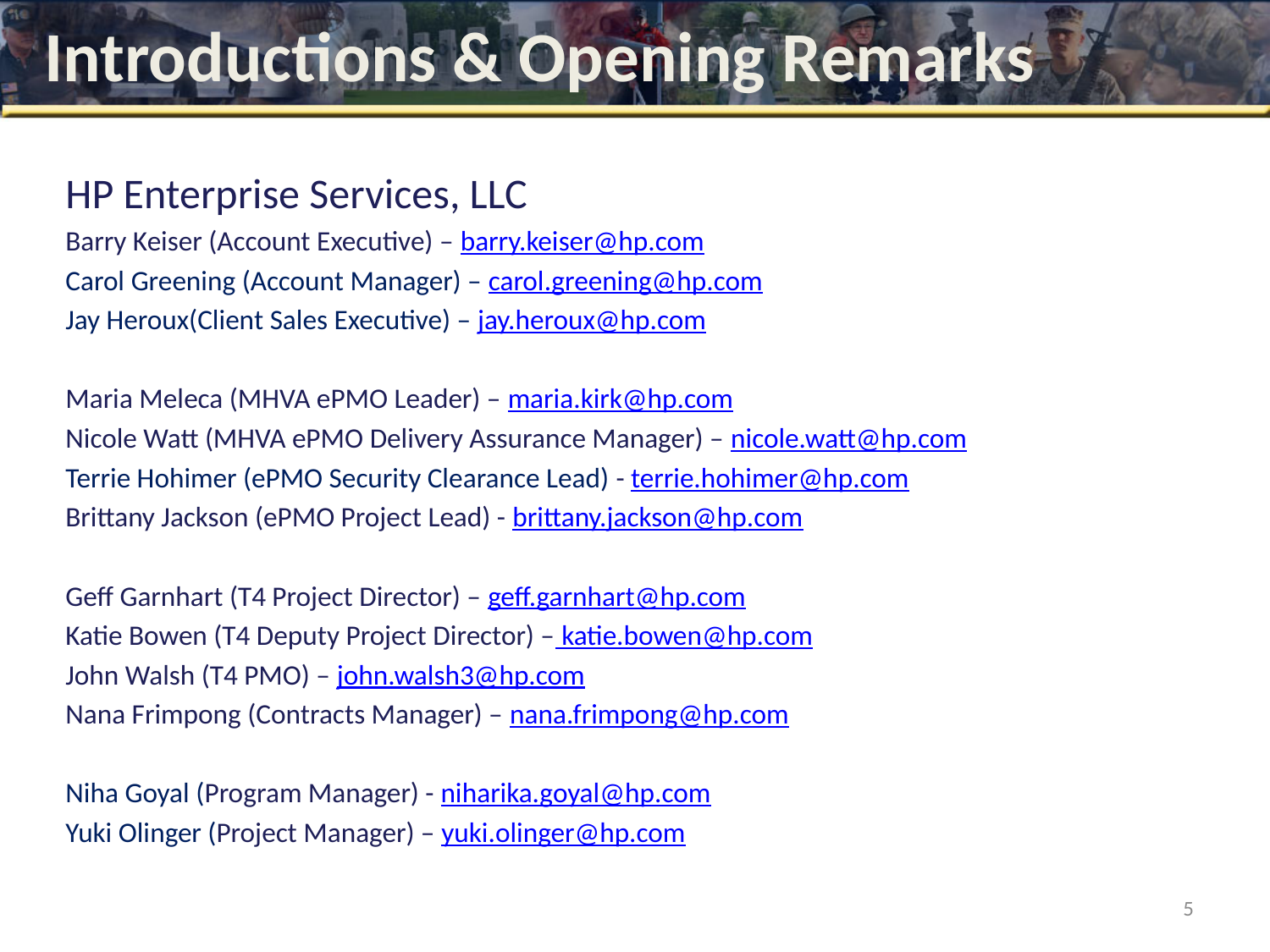

# Introductions & Opening Remarks
HP Enterprise Services, LLC
Barry Keiser (Account Executive) – barry.keiser@hp.com
Carol Greening (Account Manager) – carol.greening@hp.com
Jay Heroux(Client Sales Executive) – jay.heroux@hp.com

Maria Meleca (MHVA ePMO Leader) – maria.kirk@hp.com
Nicole Watt (MHVA ePMO Delivery Assurance Manager) – nicole.watt@hp.com
Terrie Hohimer (ePMO Security Clearance Lead) - terrie.hohimer@hp.com
Brittany Jackson (ePMO Project Lead) - brittany.jackson@hp.com

Geff Garnhart (T4 Project Director) – geff.garnhart@hp.com
Katie Bowen (T4 Deputy Project Director) – katie.bowen@hp.com
John Walsh (T4 PMO) – john.walsh3@hp.com
Nana Frimpong (Contracts Manager) – nana.frimpong@hp.com

Niha Goyal (Program Manager) - niharika.goyal@hp.com
Yuki Olinger (Project Manager) – yuki.olinger@hp.com

5